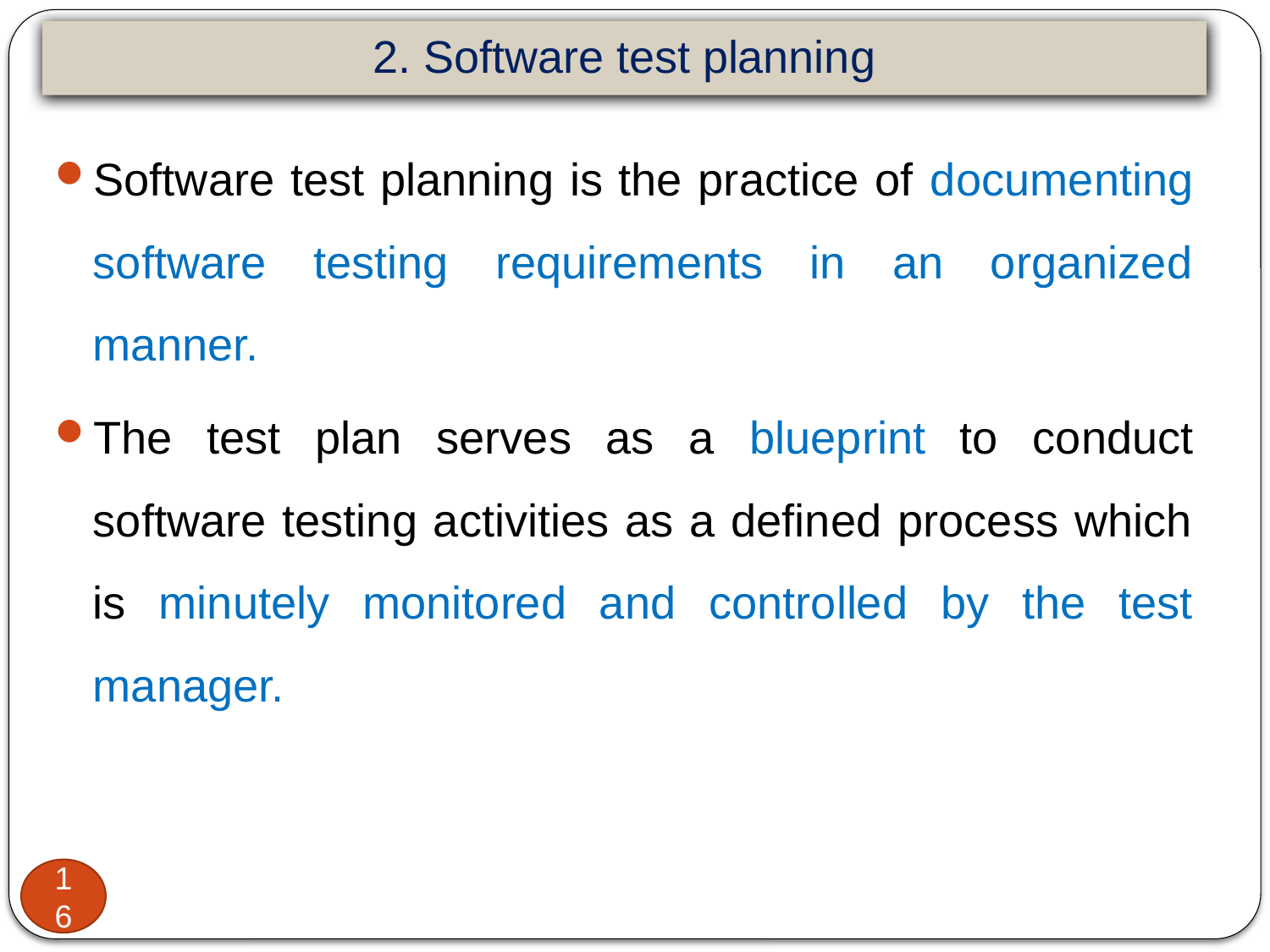

# 2. Software test planning
Software test planning is the practice of documenting software testing requirements in an organized manner.
The test plan serves as a blueprint to conduct software testing activities as a defined process which is minutely monitored and controlled by the test manager.
16